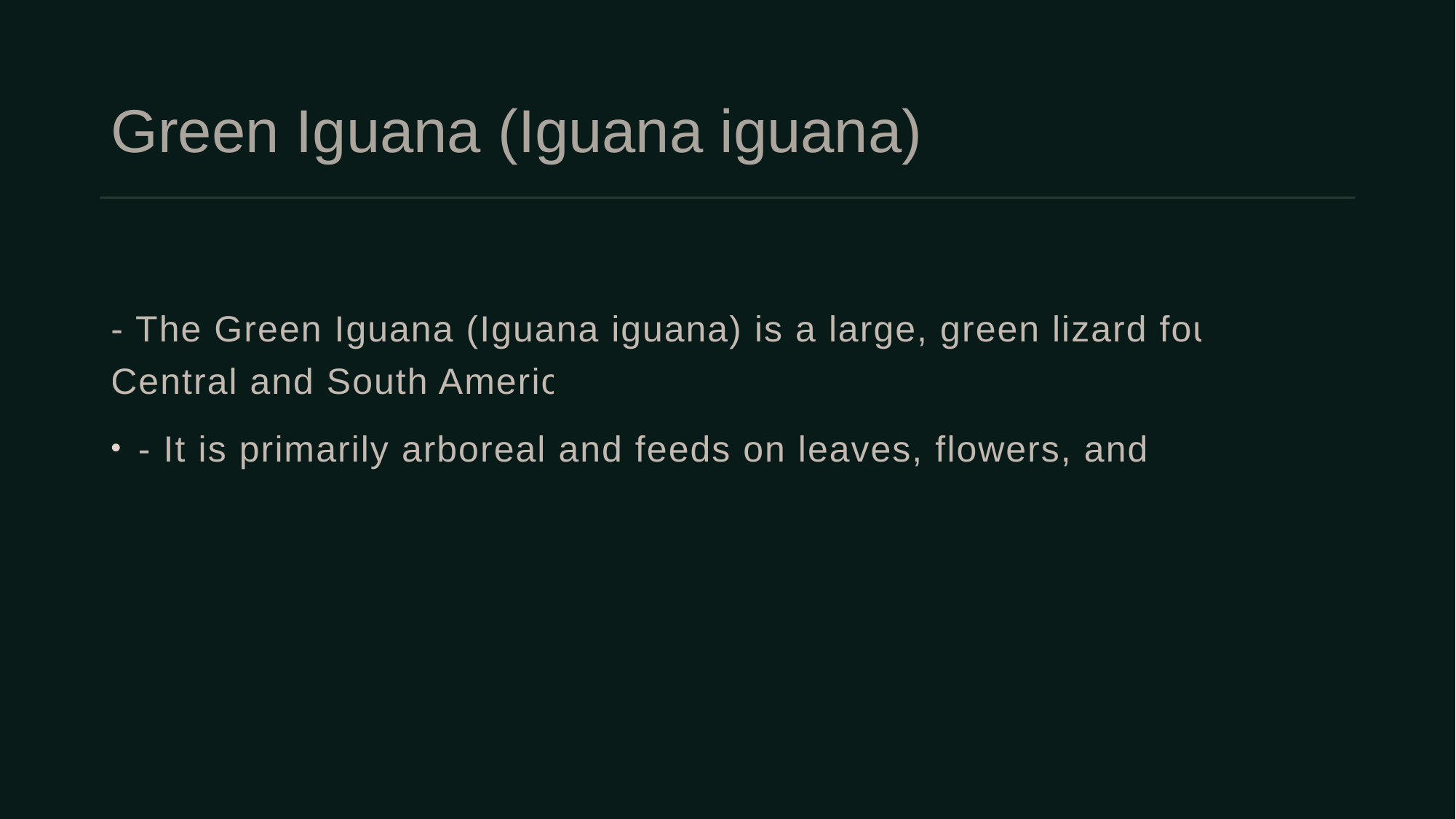

# Green Iguana (Iguana iguana)
- The Green Iguana (Iguana iguana) is a large, green lizard found in Central and South America.
- It is primarily arboreal and feeds on leaves, flowers, and fruits.